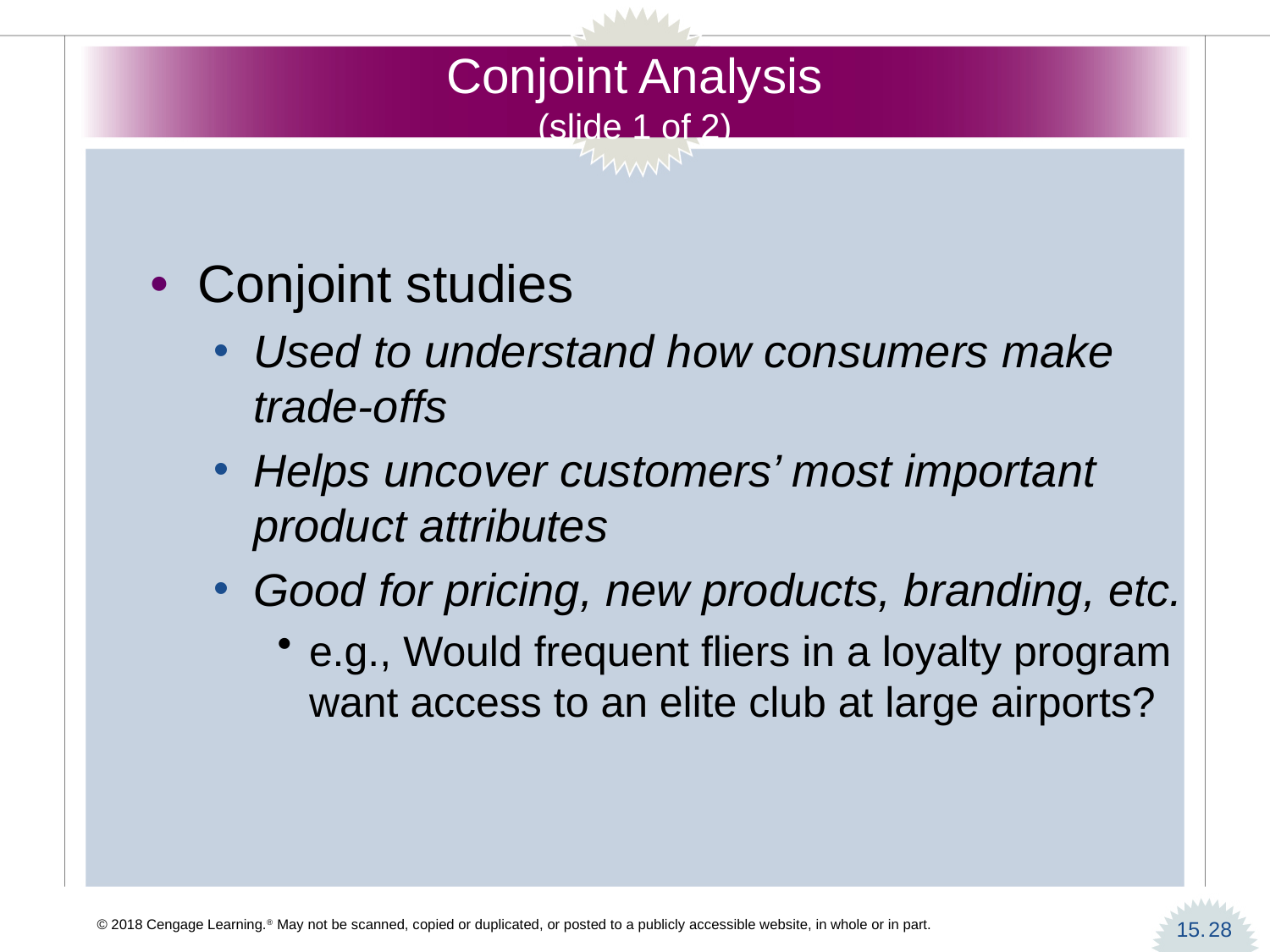

# Conjoint Analysis (slide 1 of 2)
Conjoint studies
Used to understand how consumers make trade-offs
Helps uncover customers’ most important product attributes
Good for pricing, new products, branding, etc.
e.g., Would frequent fliers in a loyalty program want access to an elite club at large airports?
28